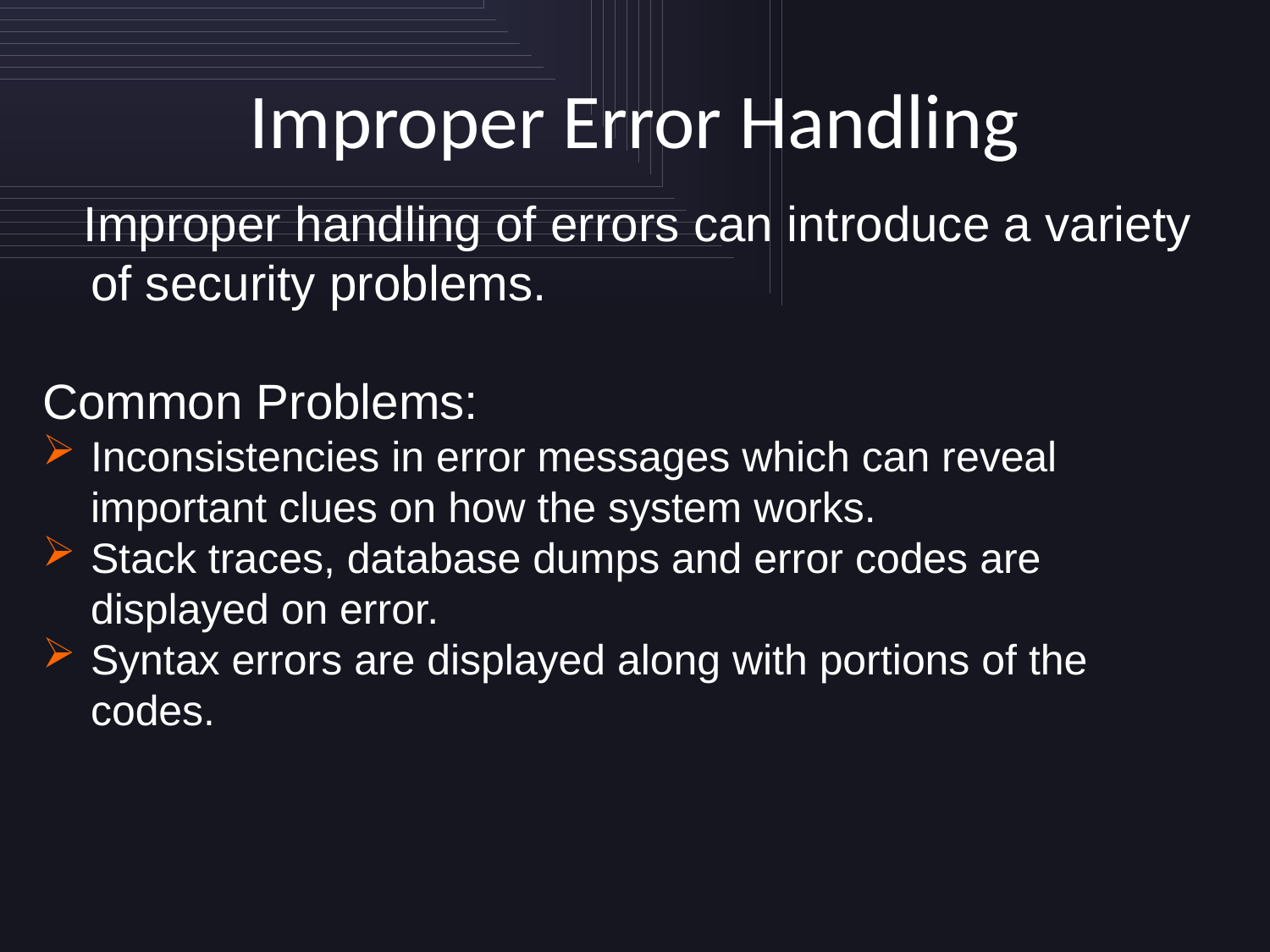

# Improper Error Handling
   Improper handling of errors can introduce a variety of security problems.

Common Problems:
Inconsistencies in error messages which can reveal important clues on how the system works.
Stack traces, database dumps and error codes are displayed on error.
Syntax errors are displayed along with portions of the codes.